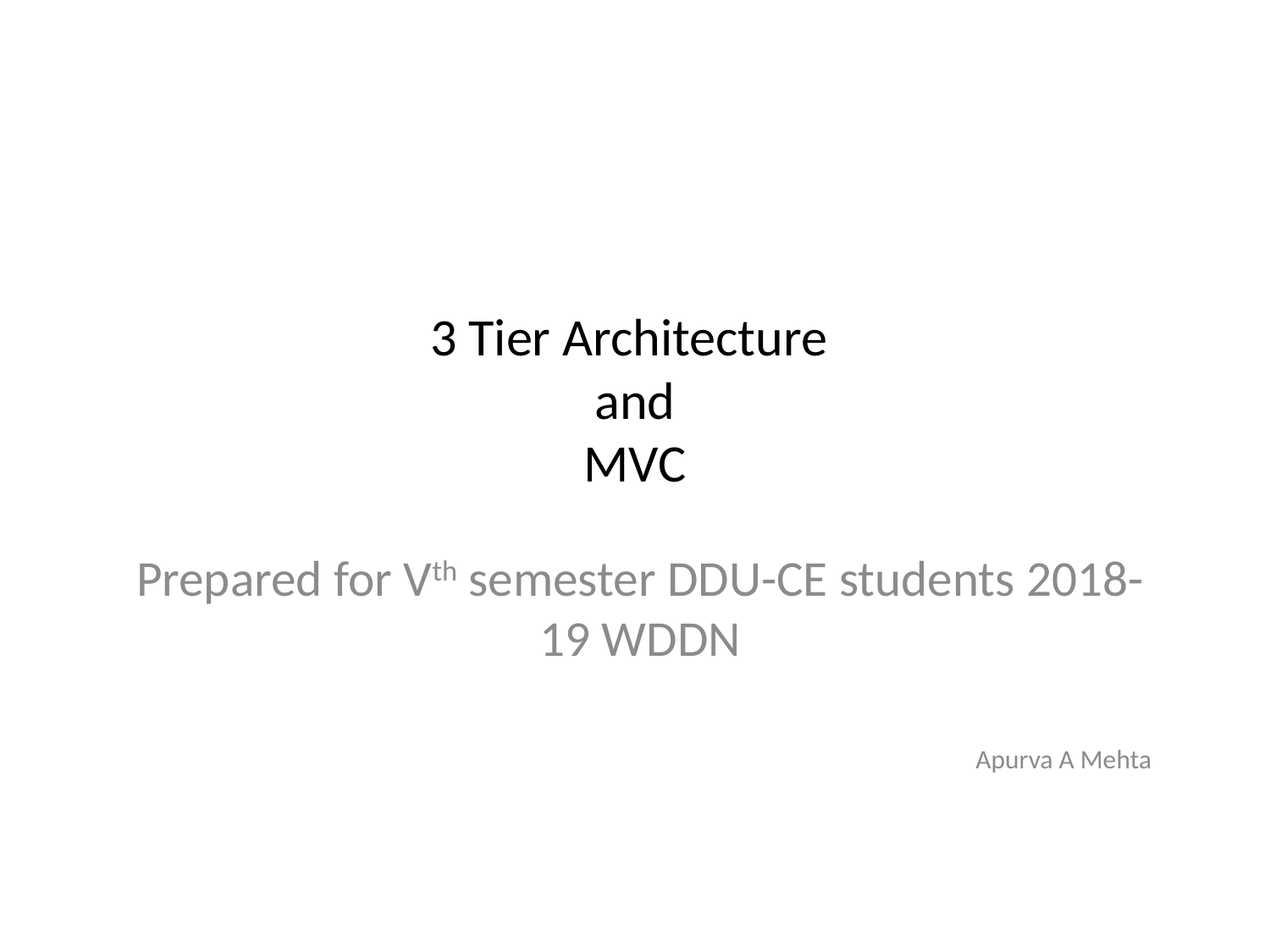

# 3 Tier Architecture and MVC
Prepared for Vth semester DDU-CE students 2018-19 WDDN

Apurva A Mehta